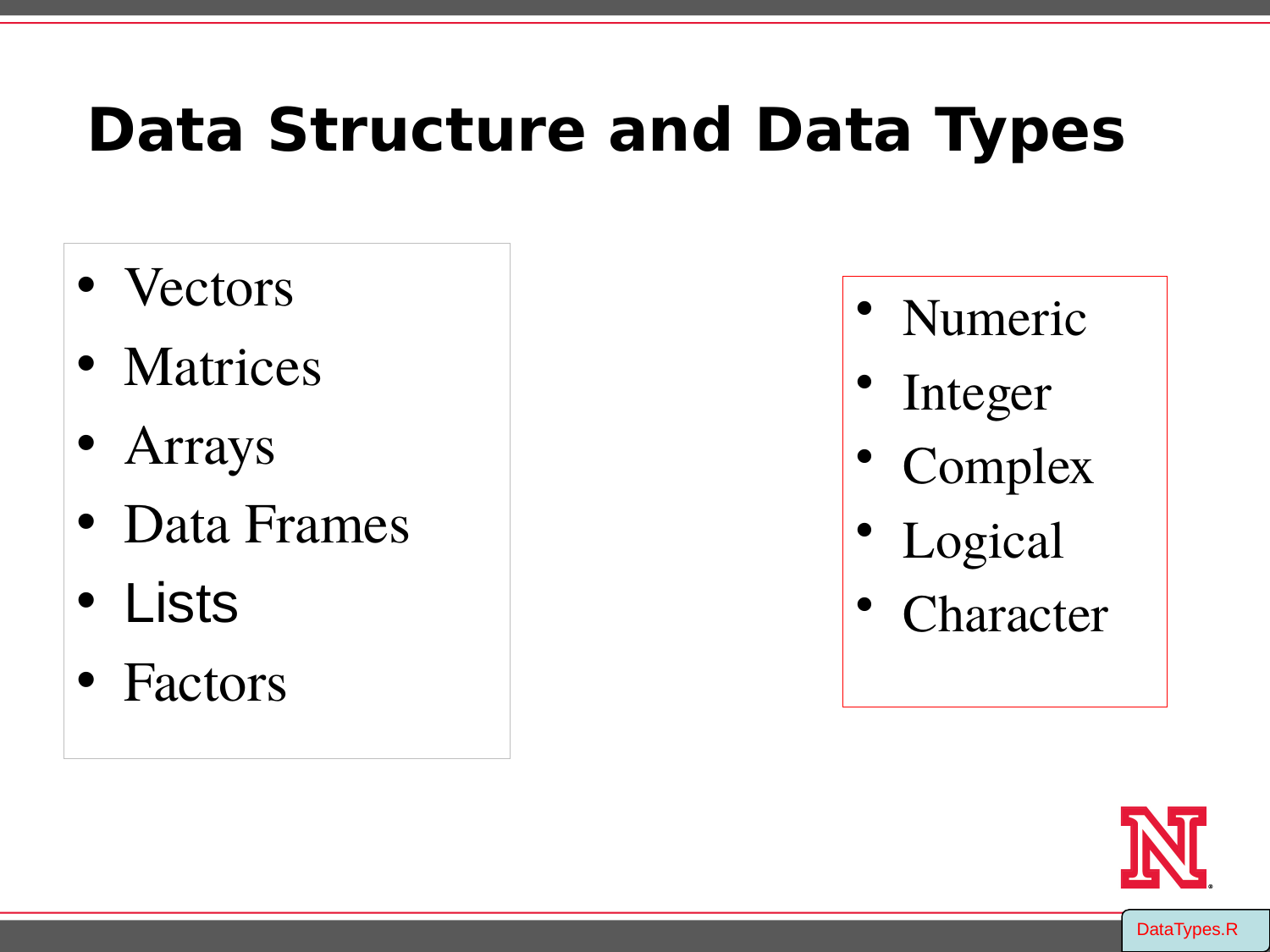

# Data Structure and Data Types
Vectors
Matrices
Arrays
Data Frames
Lists
Factors
Numeric
Integer
Complex
Logical
Character
DataTypes.R
DataTypes.R